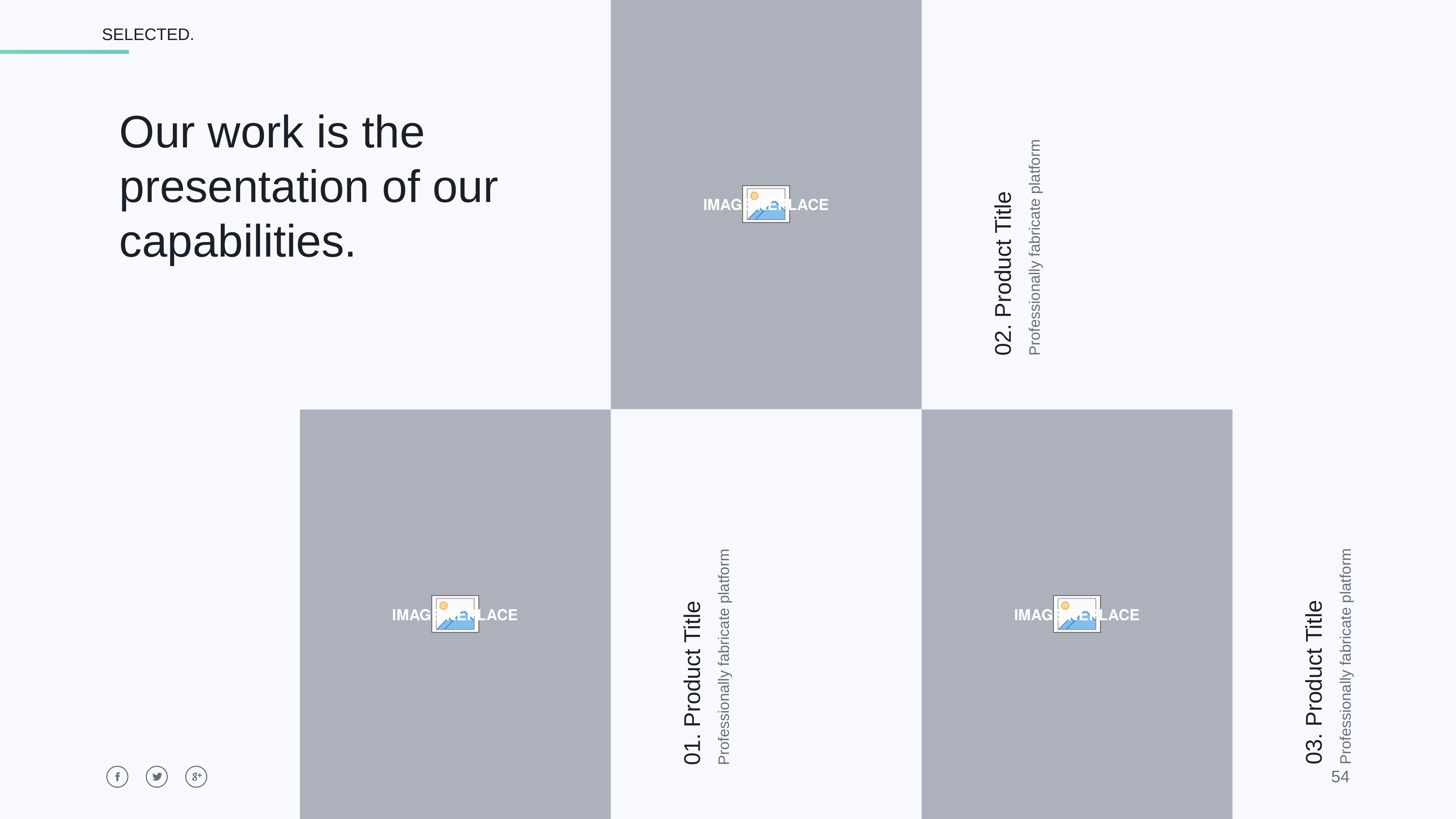

Our work is the
presentation of our
capabilities.
02. Product Title
Professionally fabricate platform

03. Product Title
Professionally fabricate platform
01. Product Title
Professionally fabricate platform